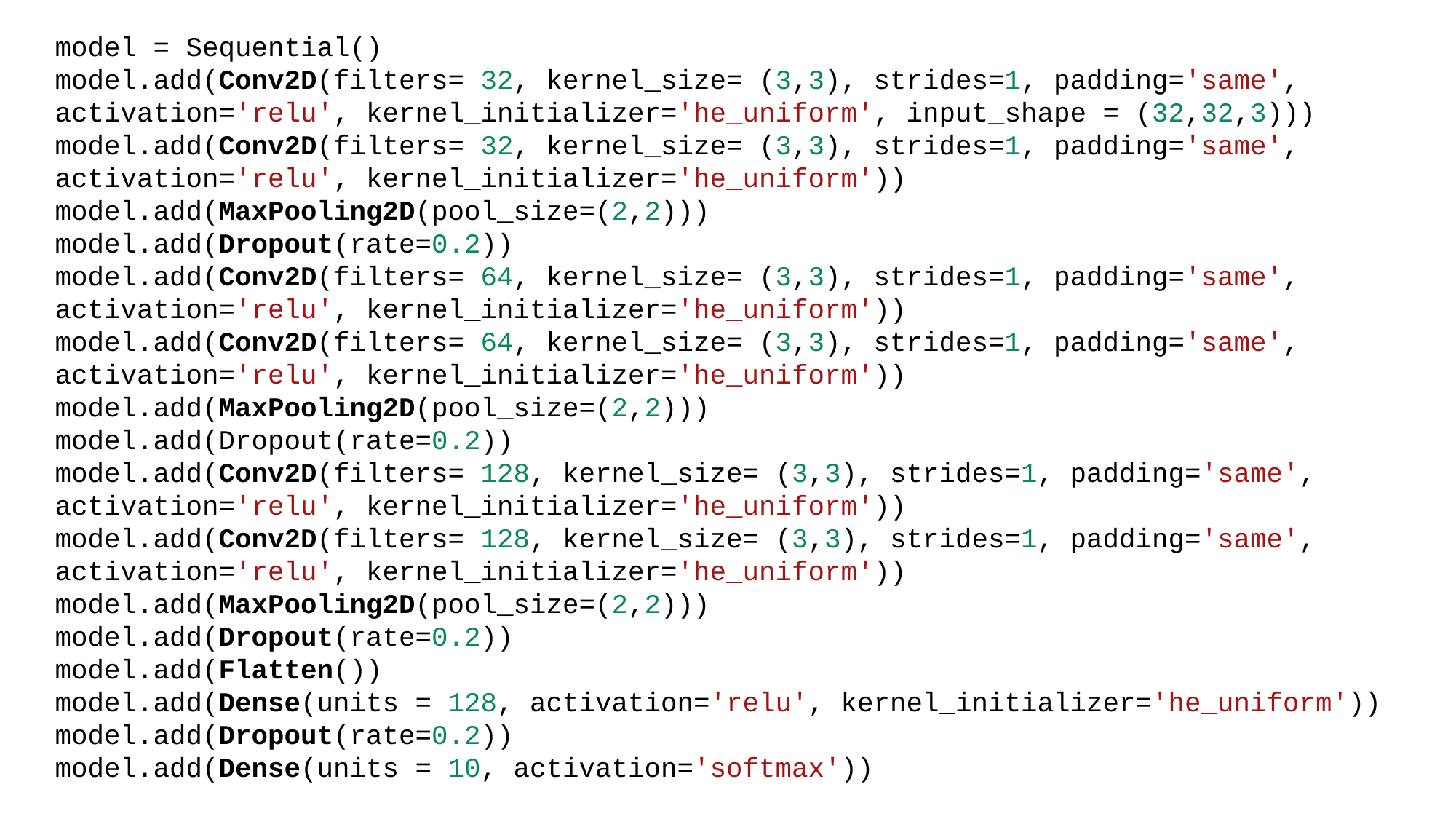

model = Sequential()
model.add(Conv2D(filters= 32, kernel_size= (3,3), strides=1, padding='same', activation='relu', kernel_initializer='he_uniform', input_shape = (32,32,3)))
model.add(Conv2D(filters= 32, kernel_size= (3,3), strides=1, padding='same', activation='relu', kernel_initializer='he_uniform'))
model.add(MaxPooling2D(pool_size=(2,2)))
model.add(Dropout(rate=0.2))
model.add(Conv2D(filters= 64, kernel_size= (3,3), strides=1, padding='same', activation='relu', kernel_initializer='he_uniform'))
model.add(Conv2D(filters= 64, kernel_size= (3,3), strides=1, padding='same', activation='relu', kernel_initializer='he_uniform'))
model.add(MaxPooling2D(pool_size=(2,2)))
model.add(Dropout(rate=0.2))
model.add(Conv2D(filters= 128, kernel_size= (3,3), strides=1, padding='same', activation='relu', kernel_initializer='he_uniform'))
model.add(Conv2D(filters= 128, kernel_size= (3,3), strides=1, padding='same', activation='relu', kernel_initializer='he_uniform'))
model.add(MaxPooling2D(pool_size=(2,2)))
model.add(Dropout(rate=0.2))
model.add(Flatten())
model.add(Dense(units = 128, activation='relu', kernel_initializer='he_uniform'))
model.add(Dropout(rate=0.2))
model.add(Dense(units = 10, activation='softmax'))